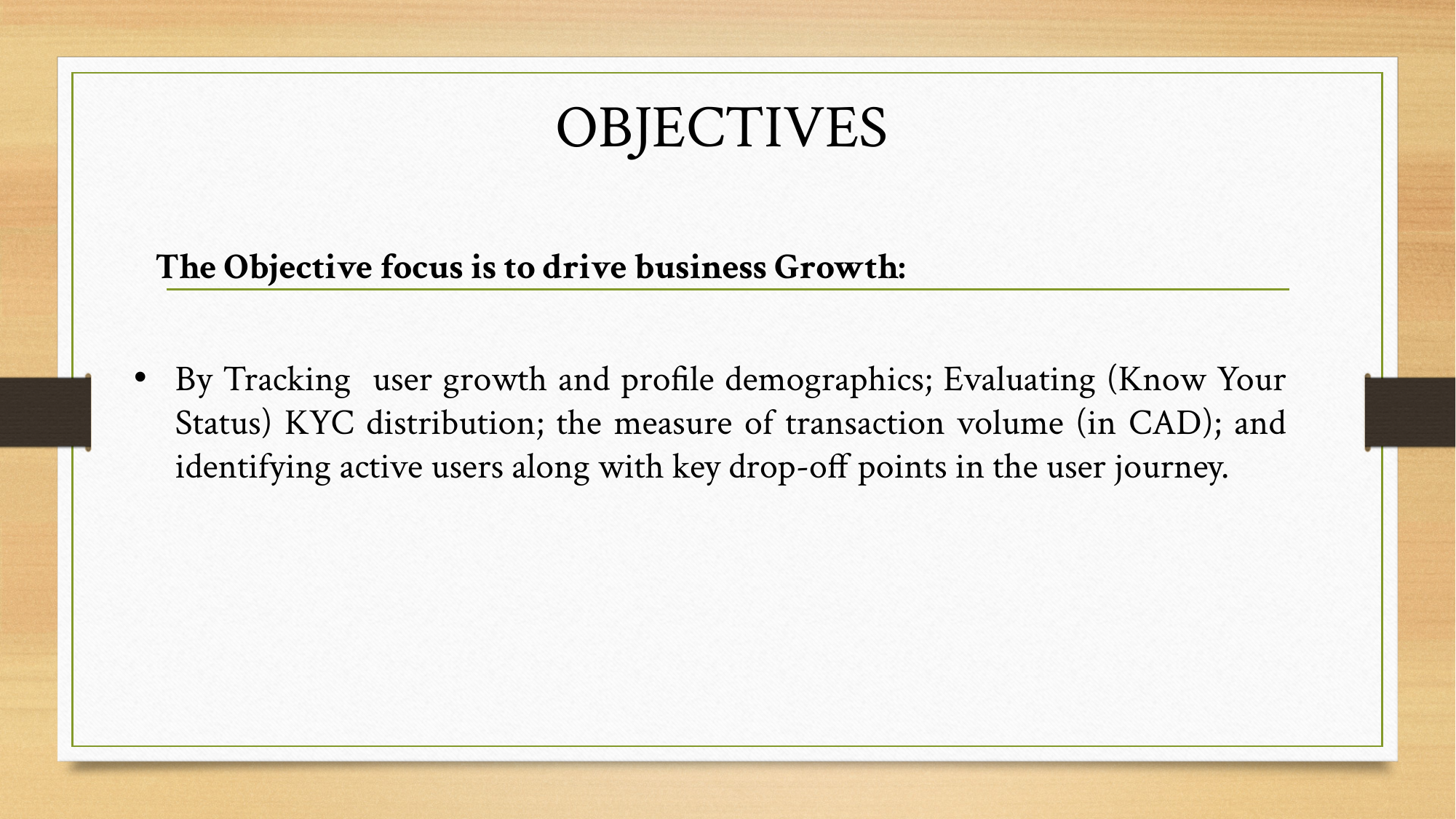

OBJECTIVES
The Objective focus is to drive business Growth:

By Tracking  user growth and profile demographics; Evaluating (Know Your Status) KYC distribution; the measure of transaction volume (in CAD); and identifying active users along with key drop-off points in the user journey.